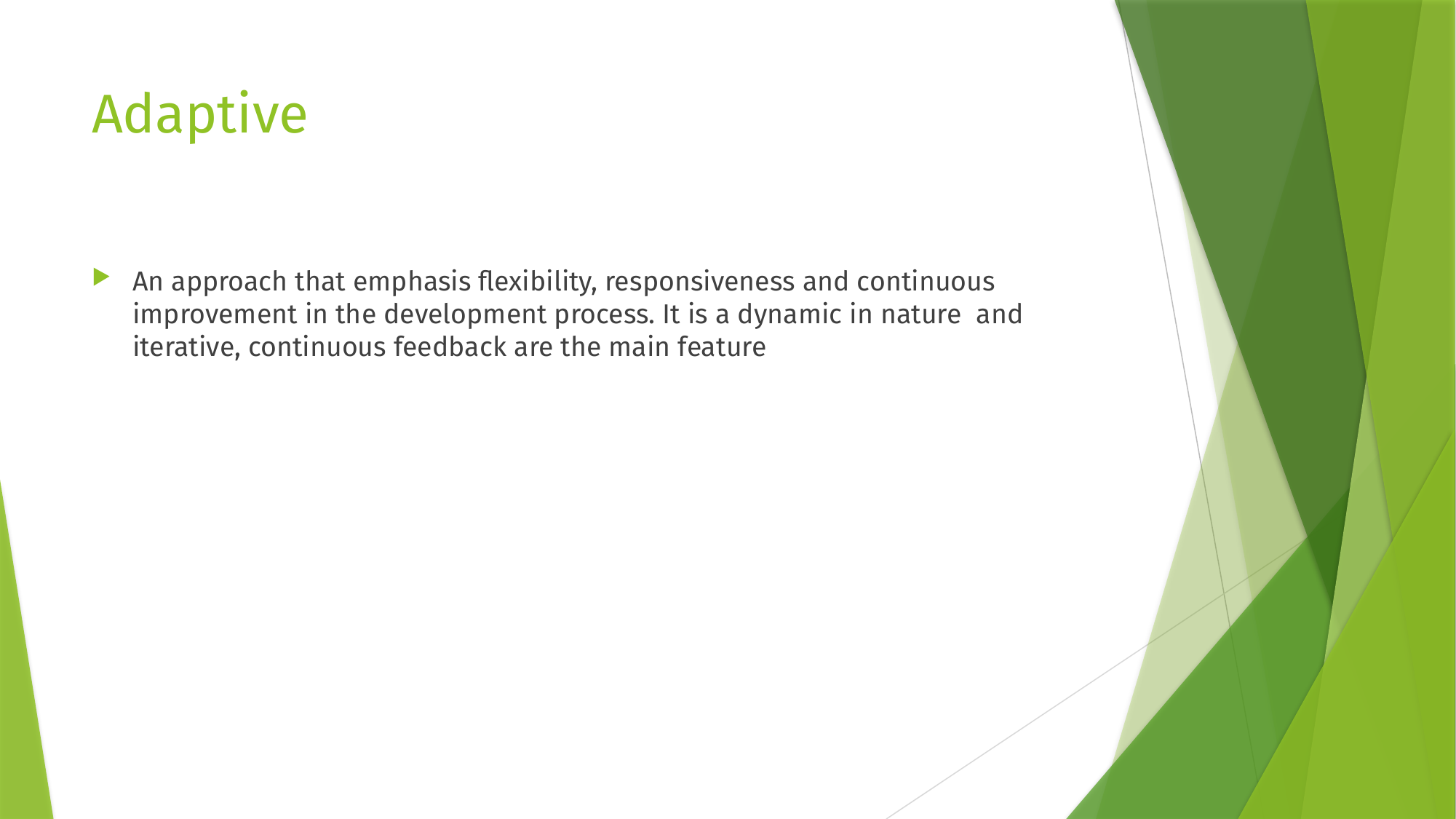

# Adaptive
An approach that emphasis flexibility, responsiveness and continuous improvement in the development process. It is a dynamic in nature  and iterative, continuous feedback are the main feature